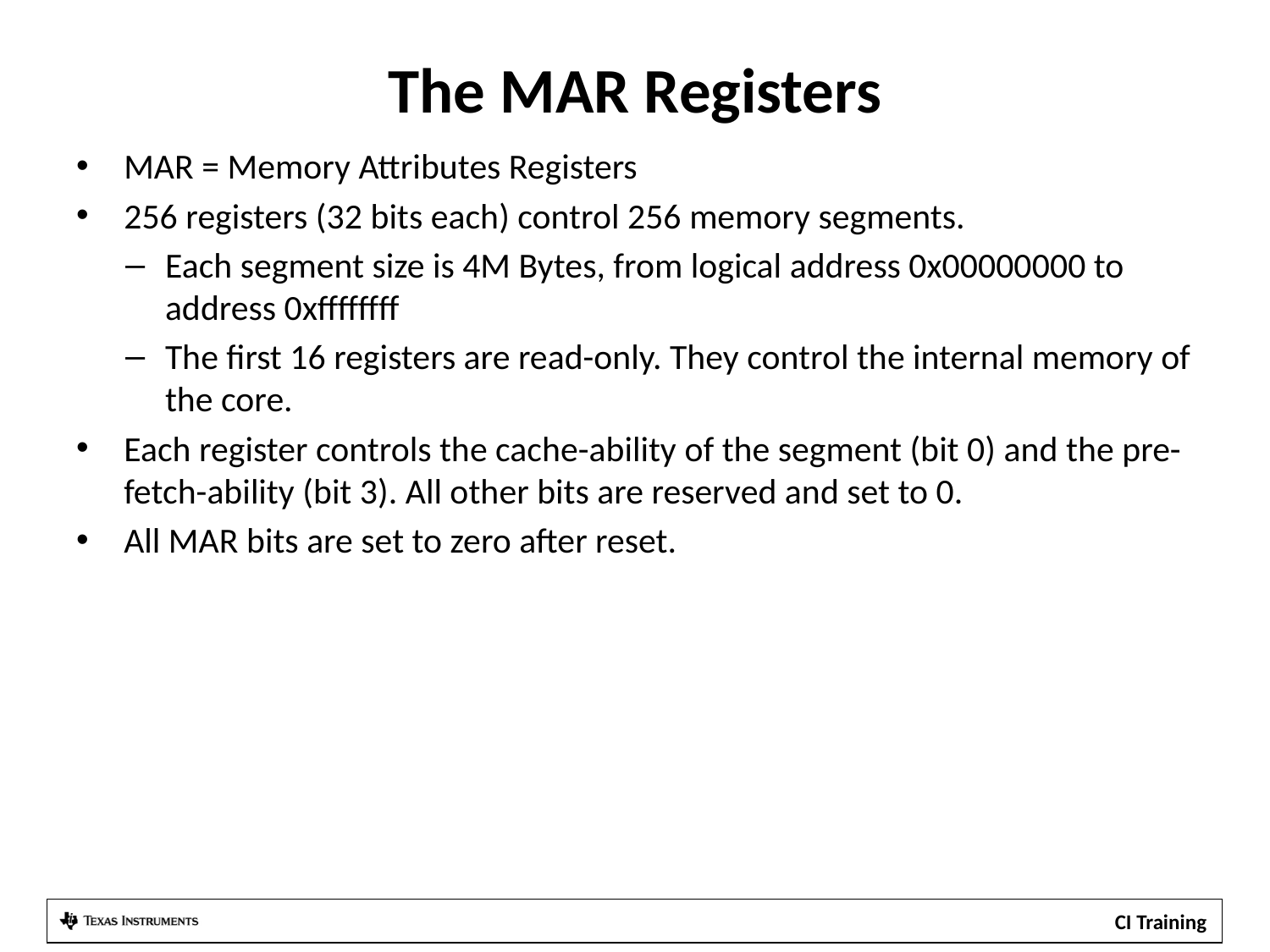

# The MAR Registers
MAR = Memory Attributes Registers
256 registers (32 bits each) control 256 memory segments.
Each segment size is 4M Bytes, from logical address 0x00000000 to address 0xffffffff
The first 16 registers are read-only. They control the internal memory of the core.
Each register controls the cache-ability of the segment (bit 0) and the pre-fetch-ability (bit 3). All other bits are reserved and set to 0.
All MAR bits are set to zero after reset.